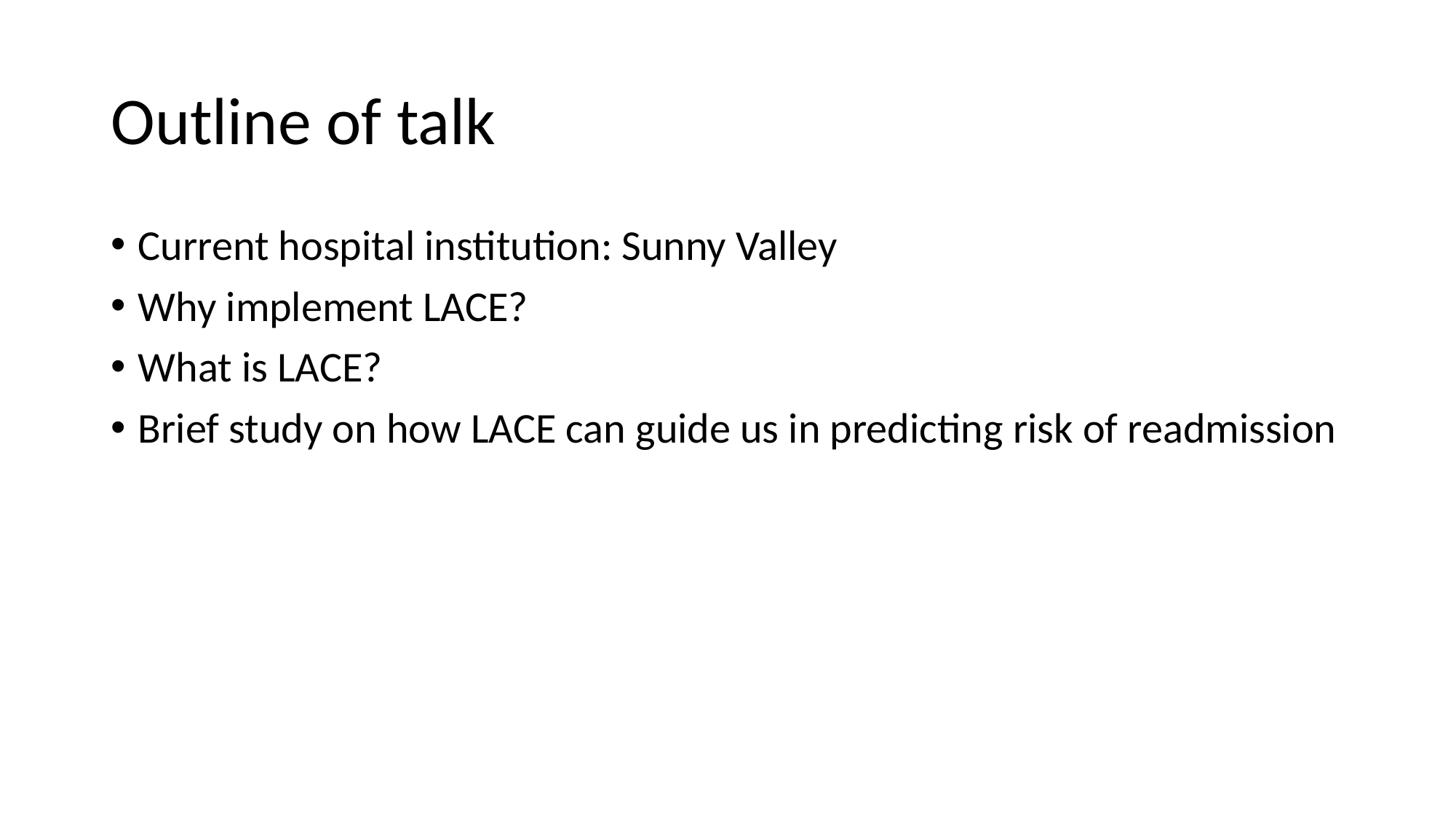

# Outline of talk
Current hospital institution: Sunny Valley
Why implement LACE?
What is LACE?
Brief study on how LACE can guide us in predicting risk of readmission